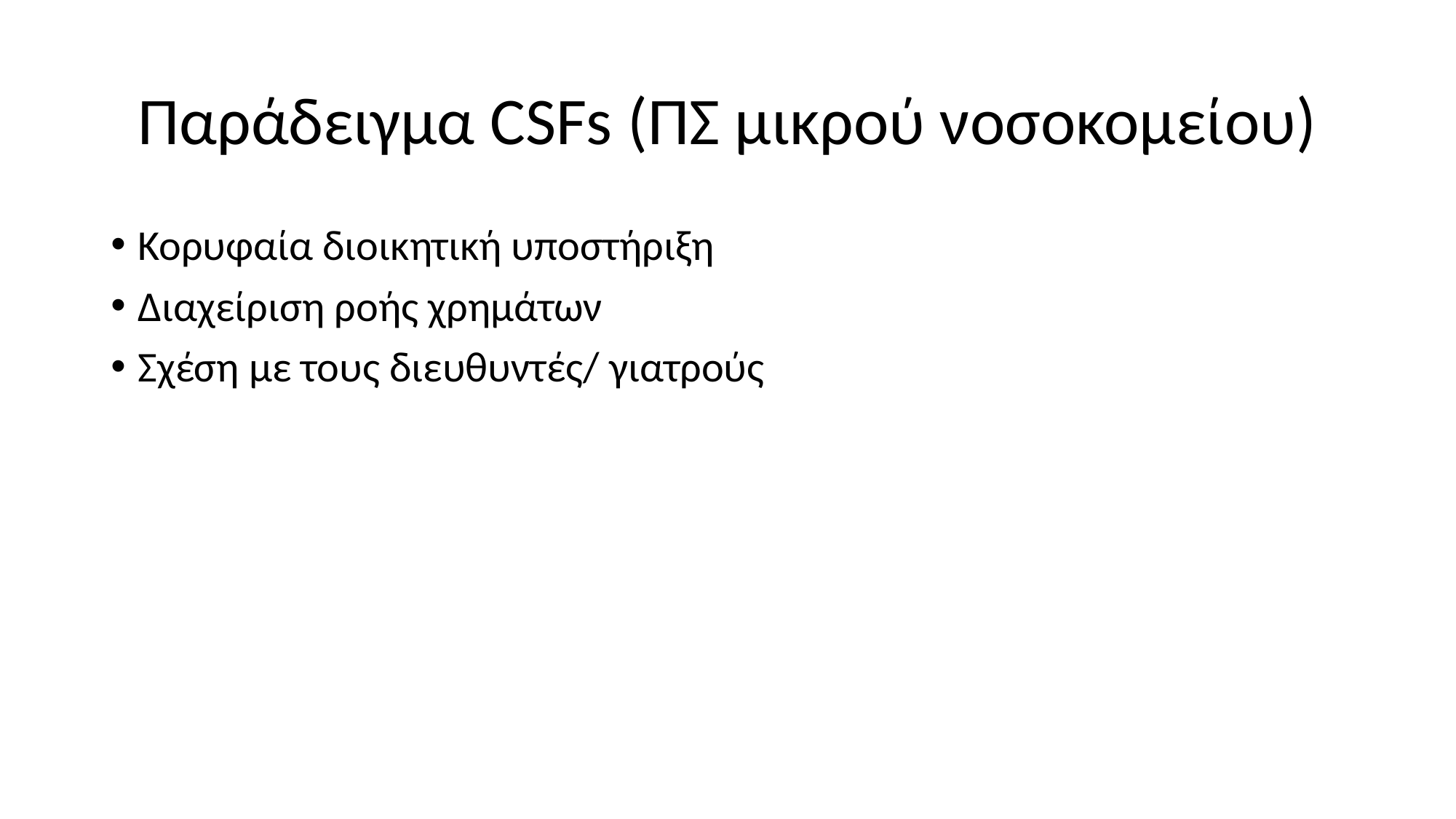

# Παράδειγμα CSFs (ΠΣ μικρού νοσοκομείου)
Κορυφαία διοικητική υποστήριξη
Διαχείριση ροής χρημάτων
Σχέση με τους διευθυντές/ γιατρούς